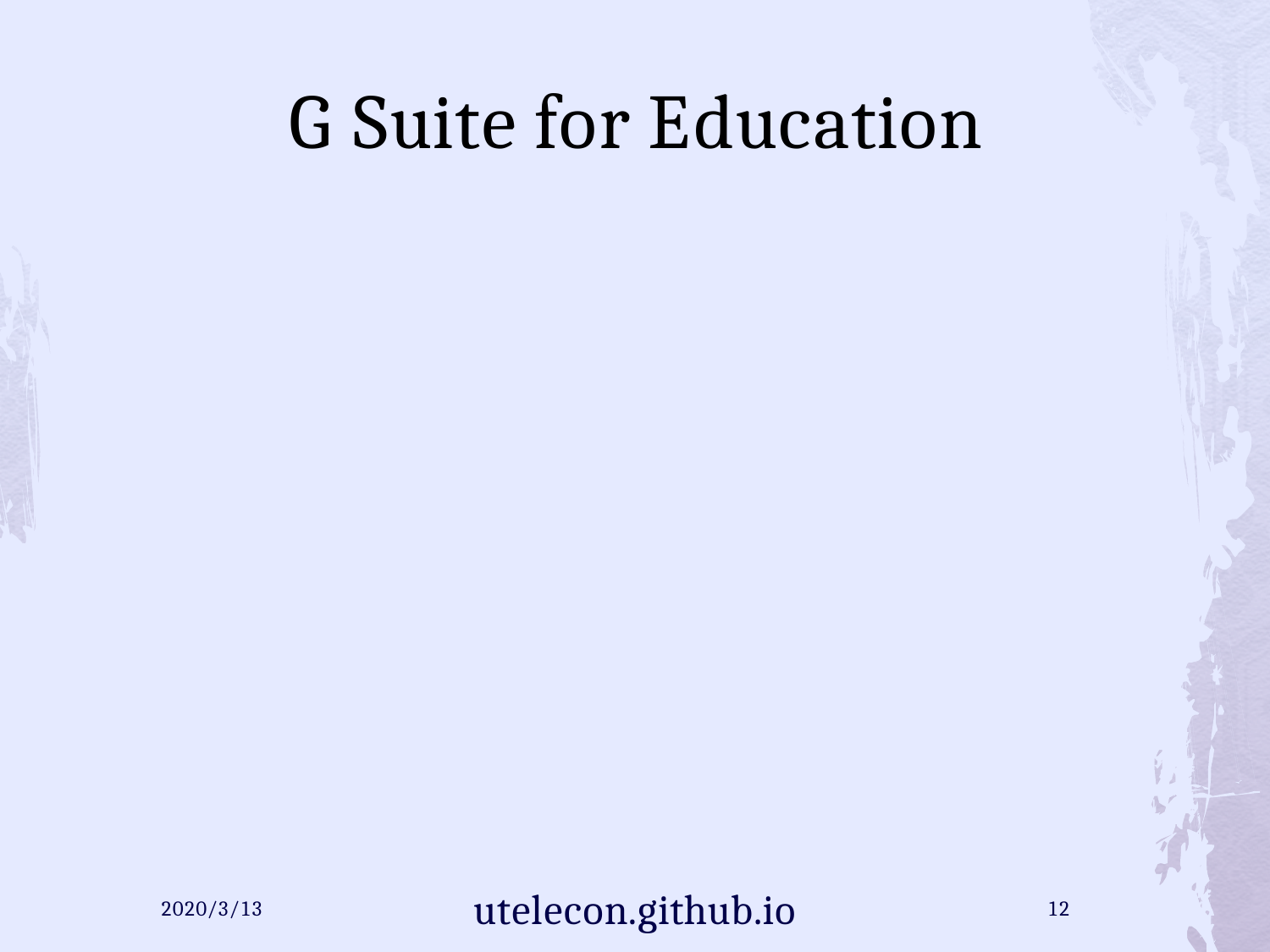

# G Suite for Education

2020/3/13
utelecon.github.io
12